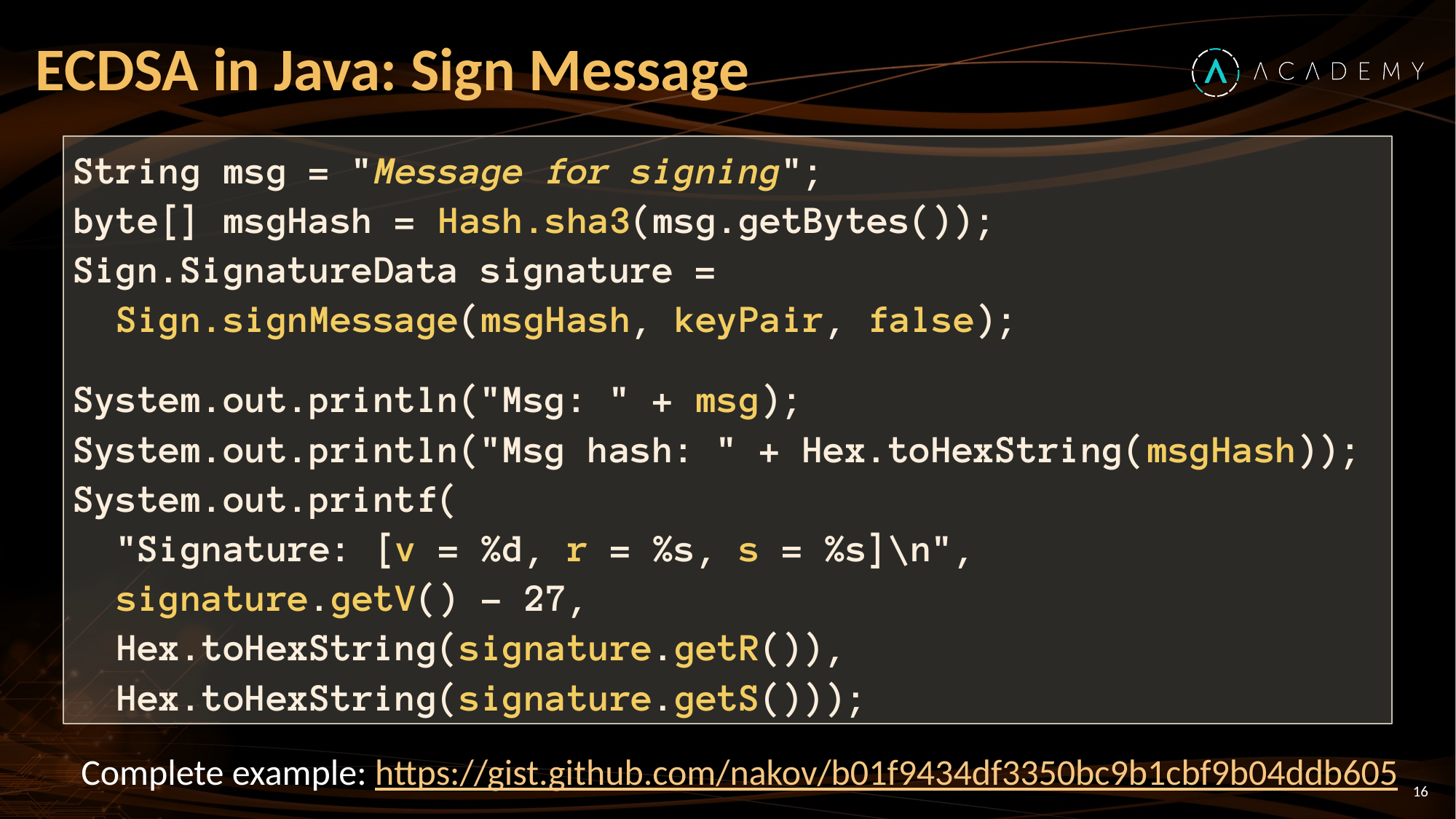

# ECDSA in Java: Sign Message
String msg = "Message for signing";
byte[] msgHash = Hash.sha3(msg.getBytes());
Sign.SignatureData signature =
  Sign.signMessage(msgHash, keyPair, false);

System.out.println("Msg: " + msg);
System.out.println("Msg hash: " + Hex.toHexString(msgHash));
System.out.printf(
  "Signature: [v = %d, r = %s, s = %s]\n",
  signature.getV() - 27,
  Hex.toHexString(signature.getR()),
  Hex.toHexString(signature.getS()));
Complete example: https://gist.github.com/nakov/b01f9434df3350bc9b1cbf9b04ddb605
16